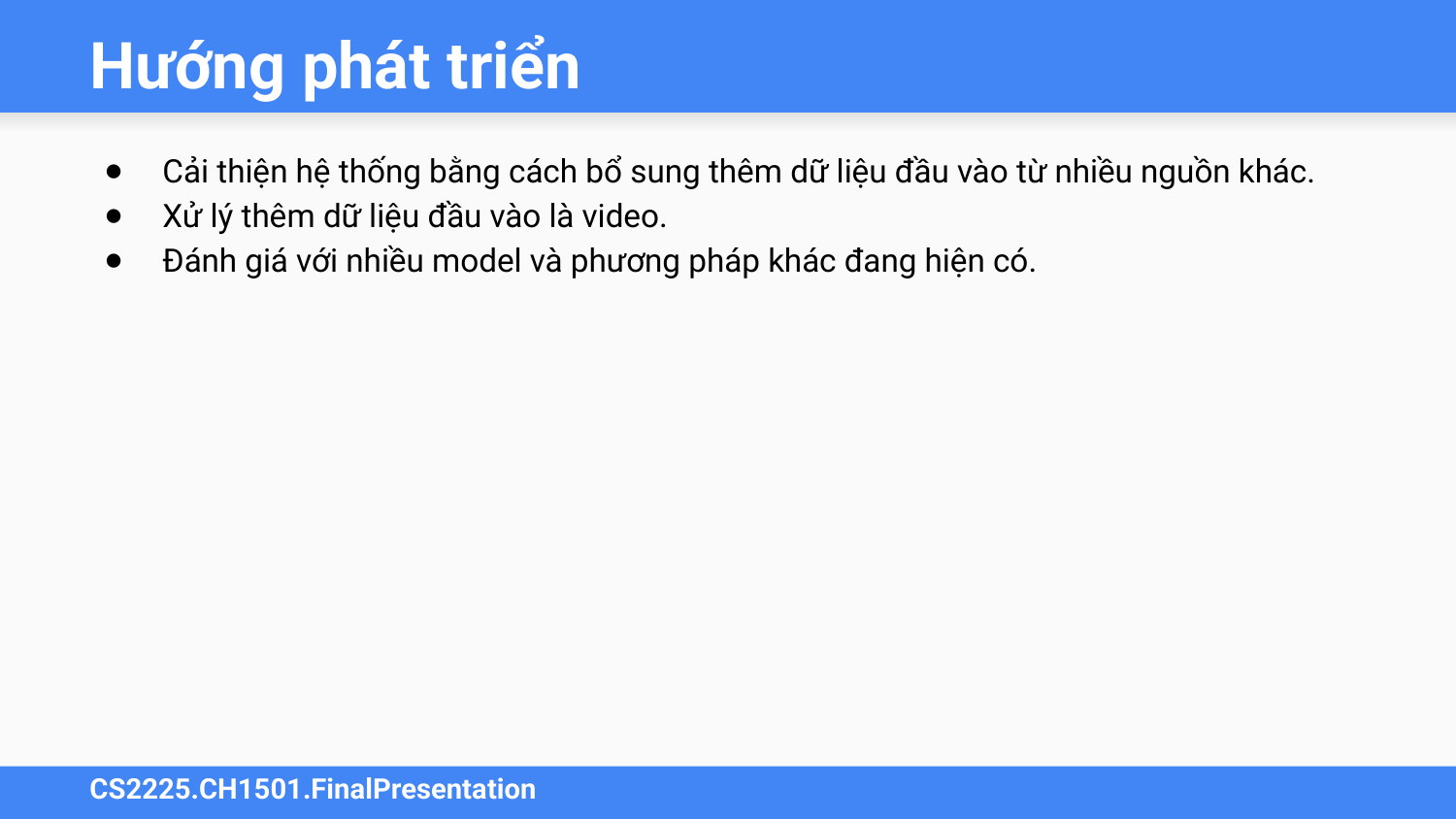

# Hướng phát triển
Cải thiện hệ thống bằng cách bổ sung thêm dữ liệu đầu vào từ nhiều nguồn khác.
Xử lý thêm dữ liệu đầu vào là video.
Đánh giá với nhiều model và phương pháp khác đang hiện có.